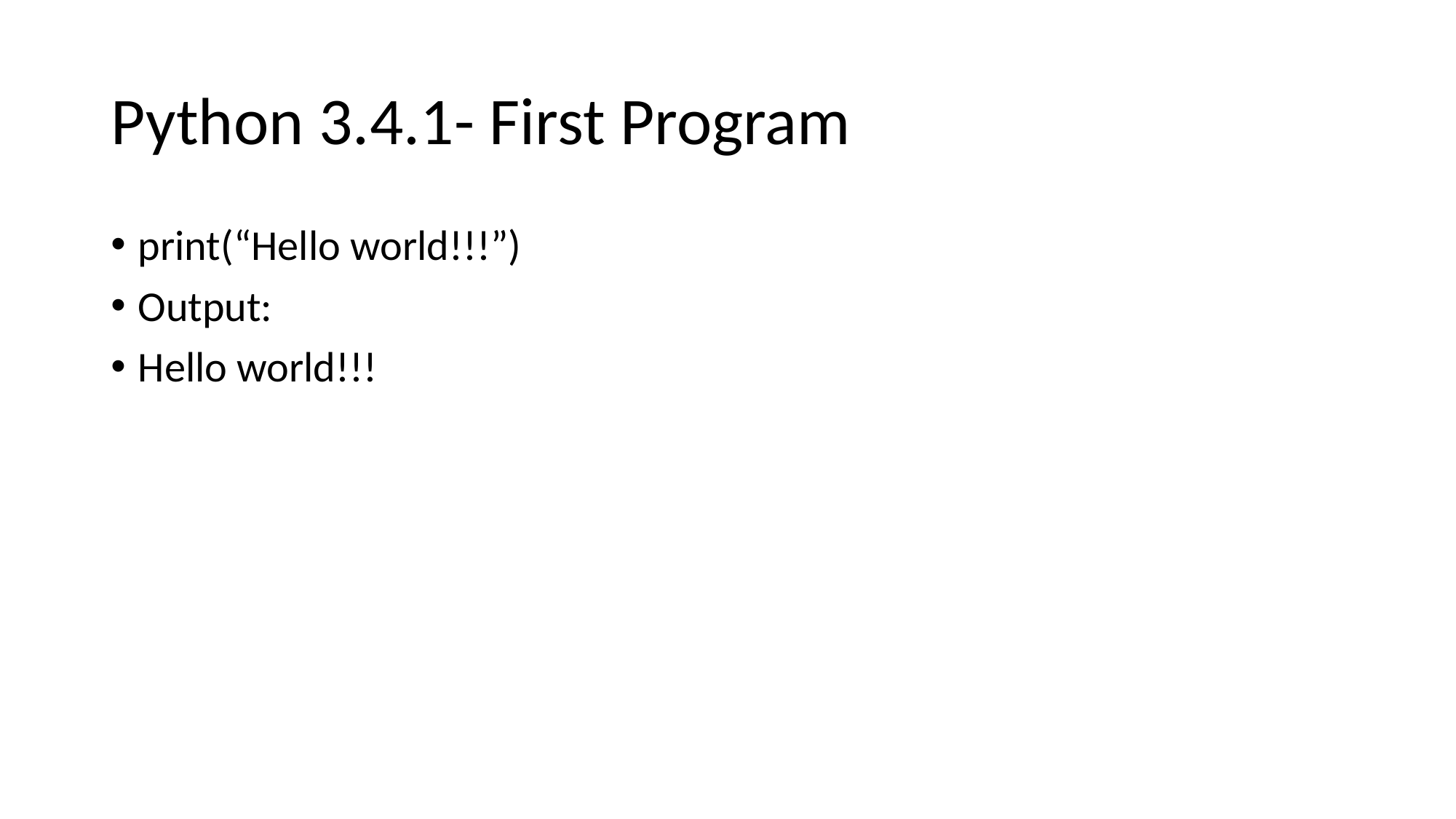

# Python 3.4.1- First Program
print(“Hello world!!!”)
Output:
Hello world!!!